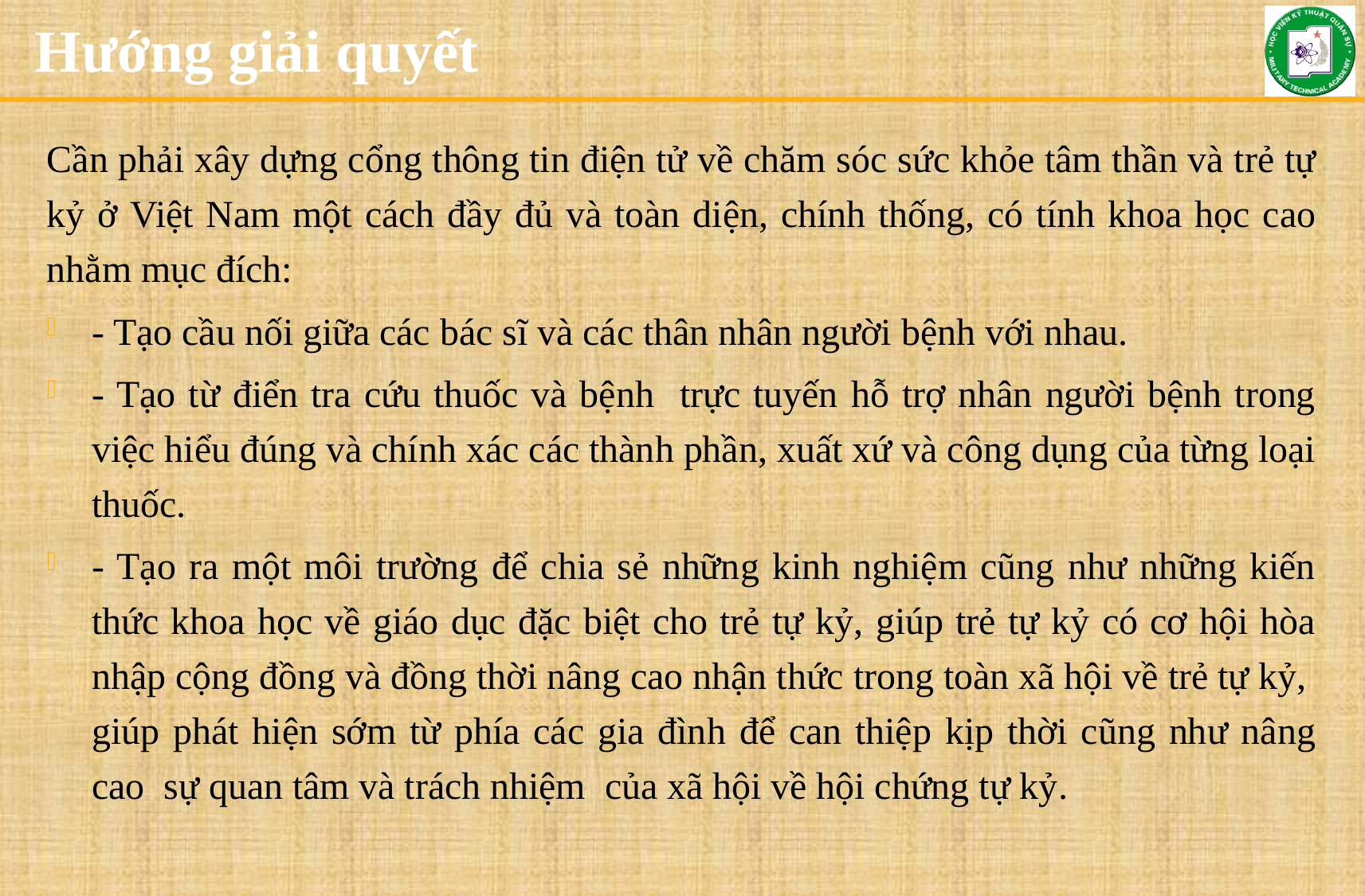

# Hướng giải quyết
Cần phải xây dựng cổng thông tin điện tử về chăm sóc sức khỏe tâm thần và trẻ tự kỷ ở Việt Nam một cách đầy đủ và toàn diện, chính thống, có tính khoa học cao nhằm mục đích:
- Tạo cầu nối giữa các bác sĩ và các thân nhân người bệnh với nhau.
- Tạo từ điển tra cứu thuốc và bệnh  trực tuyến hỗ trợ nhân người bệnh trong việc hiểu đúng và chính xác các thành phần, xuất xứ và công dụng của từng loại thuốc.
- Tạo ra một môi trường để chia sẻ những kinh nghiệm cũng như những kiến thức khoa học về giáo dục đặc biệt cho trẻ tự kỷ, giúp trẻ tự kỷ có cơ hội hòa nhập cộng đồng và đồng thời nâng cao nhận thức trong toàn xã hội về trẻ tự kỷ,  giúp phát hiện sớm từ phía các gia đình để can thiệp kịp thời cũng như nâng cao  sự quan tâm và trách nhiệm  của xã hội về hội chứng tự kỷ.